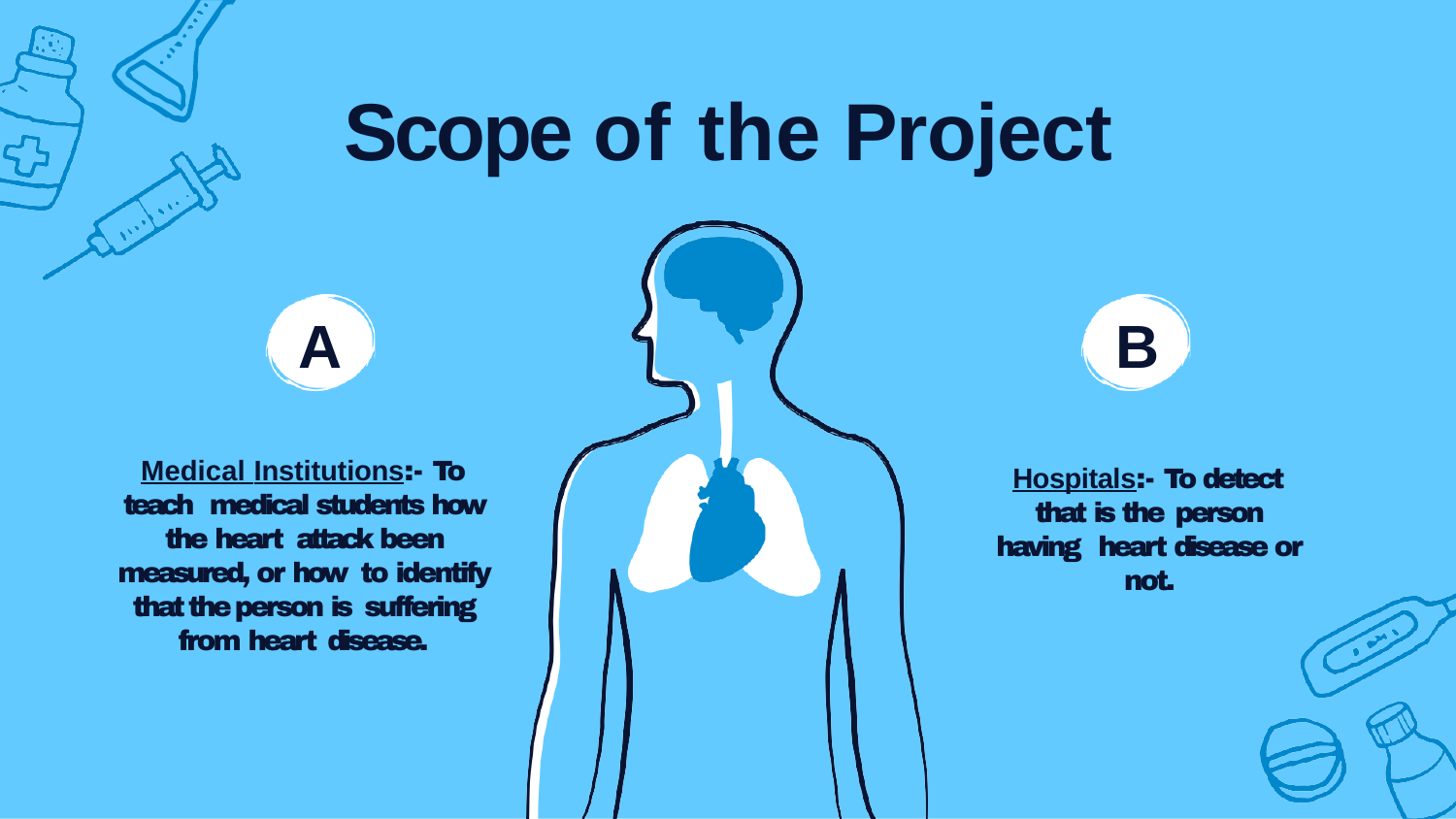

# Scope of the Project

A
Medical Institutions:- To teach  medical students how the heart  attack been measured, or how  to identify that the person is  suffering from heart disease.
B
Hospitals:- To detect  that is the person having  heart disease or not.